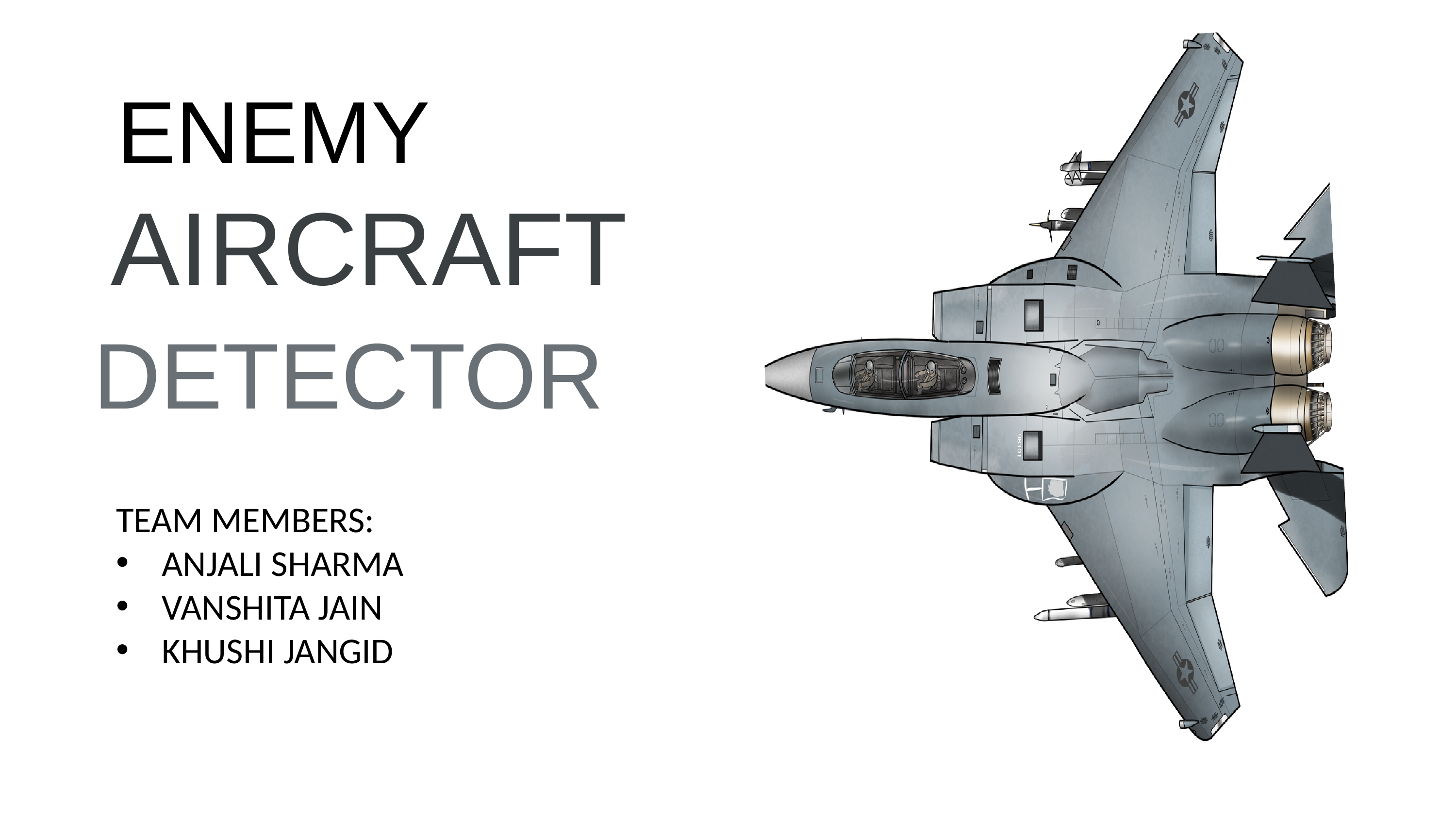

ENEMY

AIRCRAFT
DETECTOR
TEAM MEMBERS:
ANJALI SHARMA
VANSHITA JAIN
KHUSHI JANGID